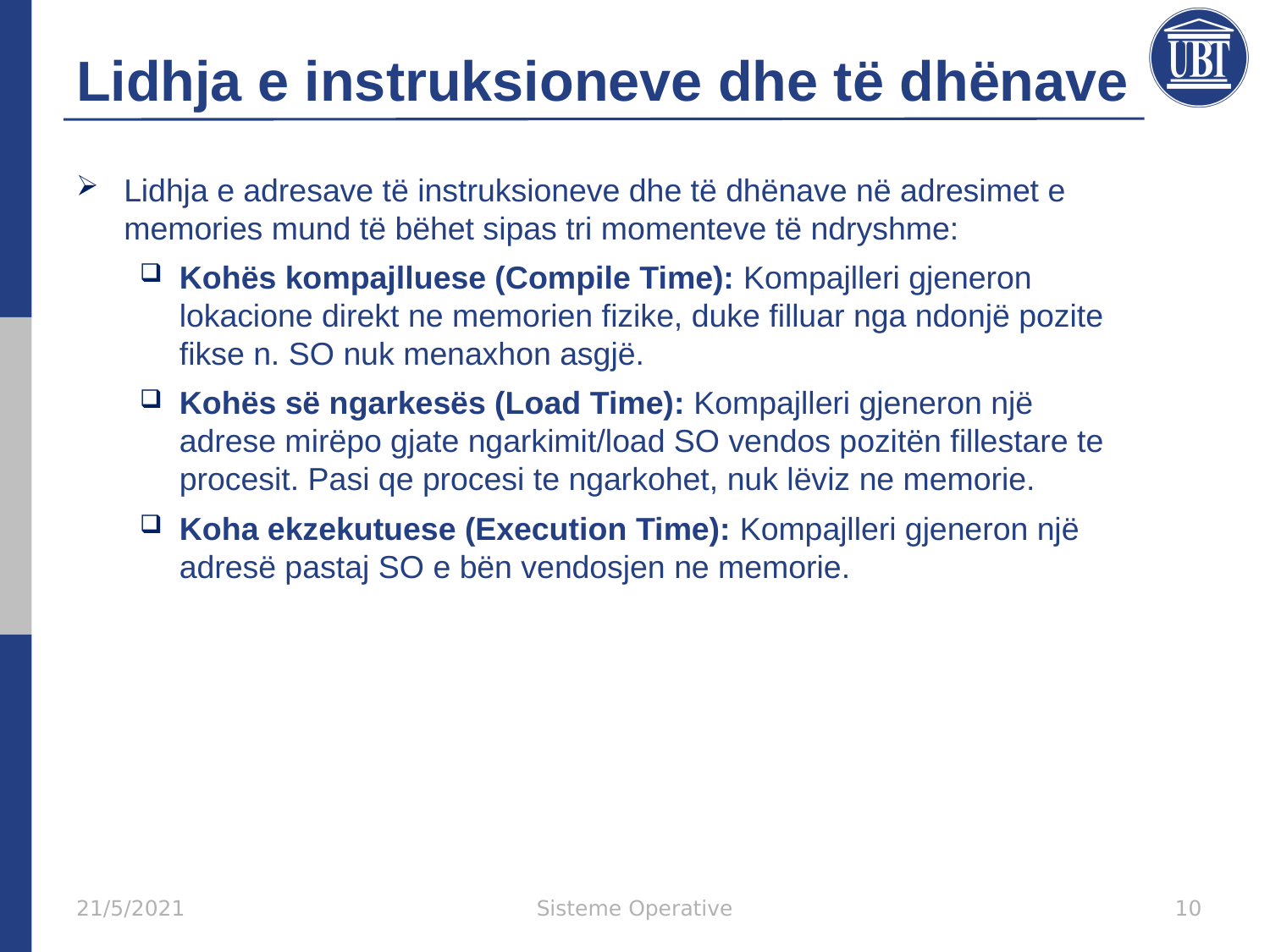

# Lidhja e instruksioneve dhe të dhënave
Lidhja e adresave të instruksioneve dhe të dhënave në adresimet e memories mund të bëhet sipas tri momenteve të ndryshme:
Kohës kompajlluese (Compile Time): Kompajlleri gjeneron lokacione direkt ne memorien fizike, duke filluar nga ndonjë pozite fikse n. SO nuk menaxhon asgjë.
Kohës së ngarkesës (Load Time): Kompajlleri gjeneron një adrese mirëpo gjate ngarkimit/load SO vendos pozitën fillestare te procesit. Pasi qe procesi te ngarkohet, nuk lëviz ne memorie.
Koha ekzekutuese (Execution Time): Kompajlleri gjeneron një adresë pastaj SO e bën vendosjen ne memorie.

21/5/2021
Sisteme Operative
10